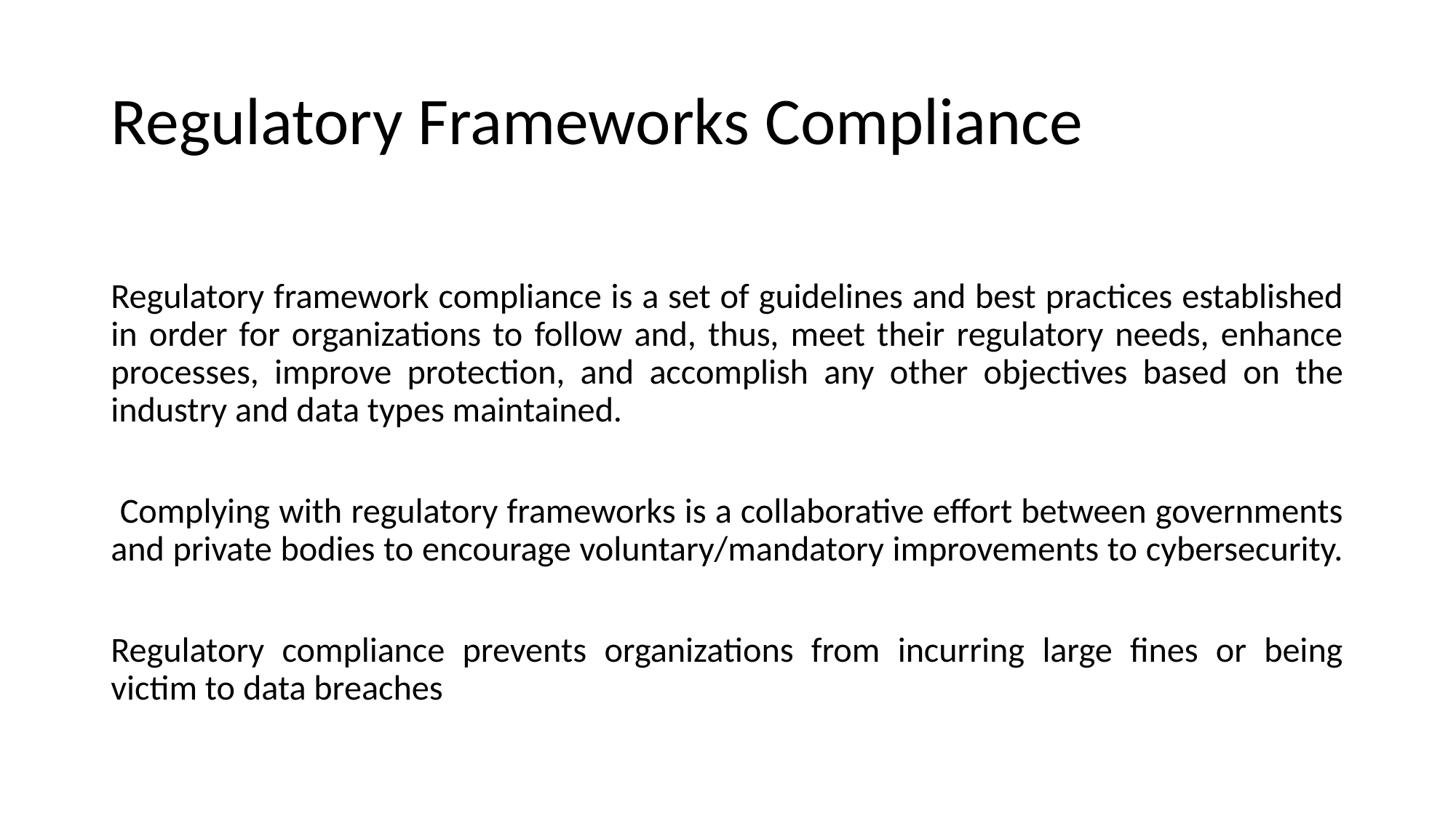

# Regulatory Frameworks Compliance

Regulatory framework compliance is a set of guidelines and best practices established in order for organizations to follow and, thus, meet their regulatory needs, enhance processes, improve protection, and accomplish any other objectives based on the industry and data types maintained.

 Complying with regulatory frameworks is a collaborative effort between governments and private bodies to encourage voluntary/mandatory improvements to cybersecurity.

Regulatory compliance prevents organizations from incurring large fines or being victim to data breaches